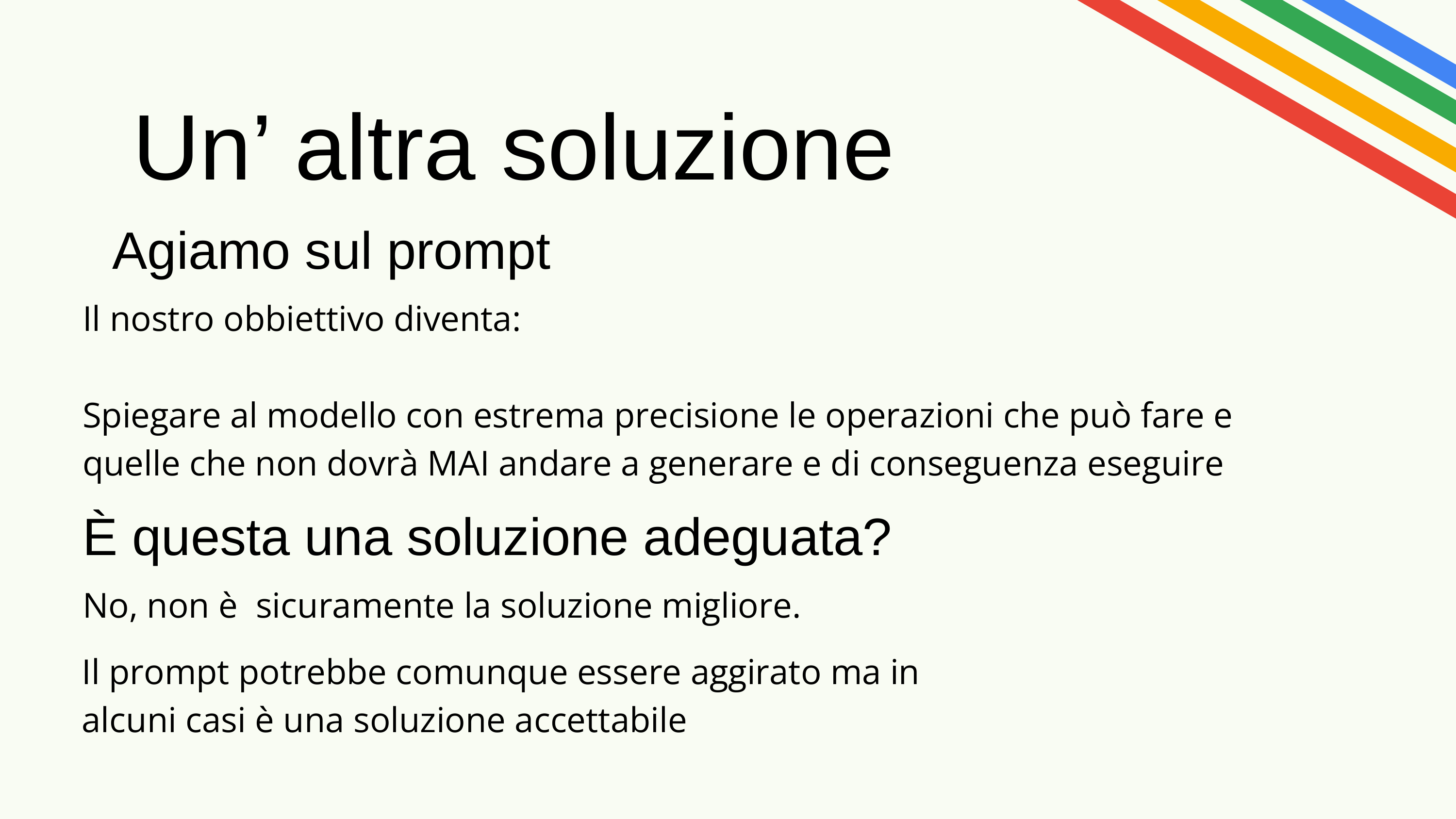

Un’ altra soluzione
Agiamo sul prompt
Il nostro obbiettivo diventa:

Spiegare al modello con estrema precisione le operazioni che può fare e quelle che non dovrà MAI andare a generare e di conseguenza eseguire
È questa una soluzione adeguata?
No, non è  sicuramente la soluzione migliore.
Il prompt potrebbe comunque essere aggirato ma in alcuni casi è una soluzione accettabile